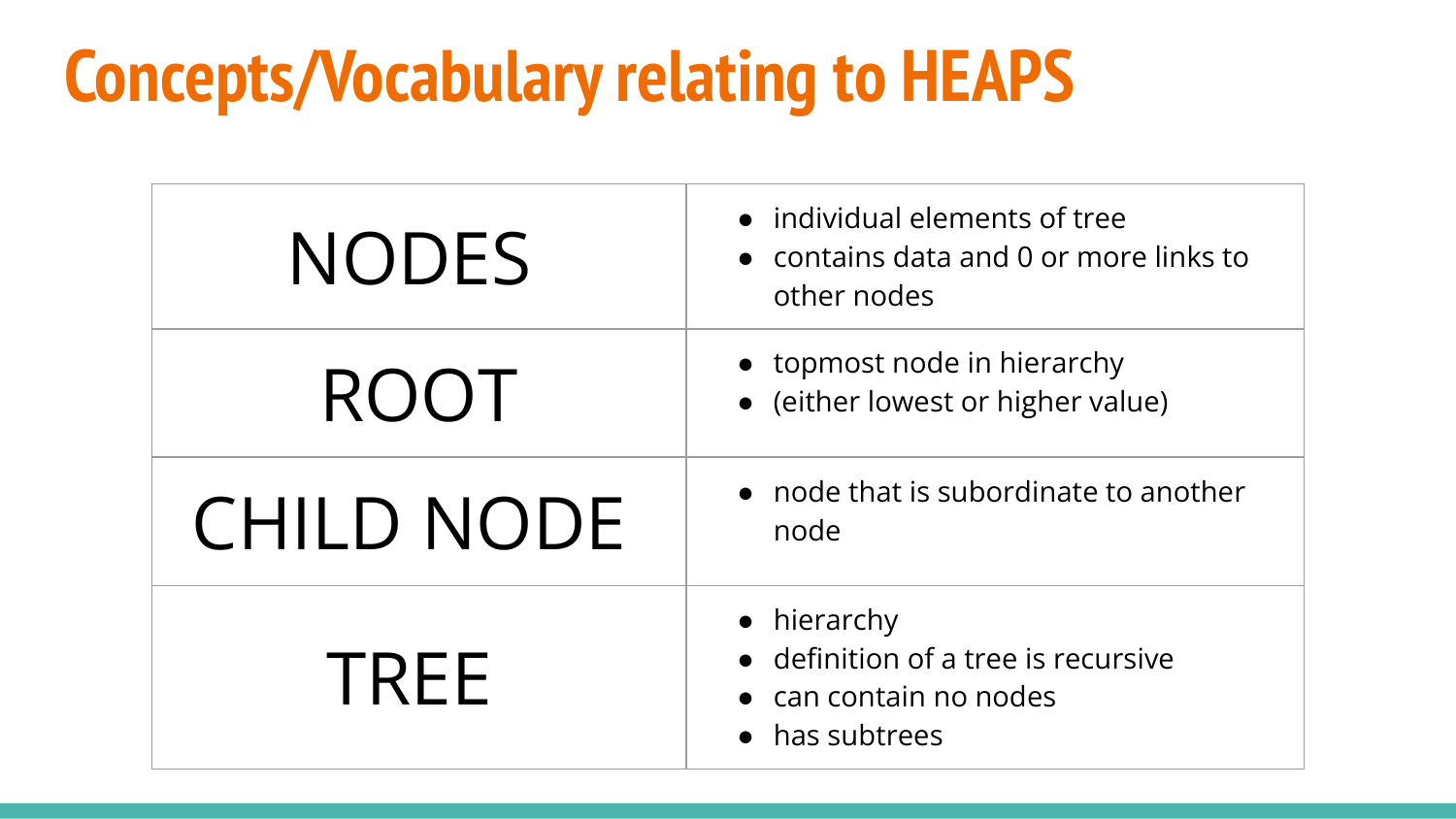

# Concepts/Vocabulary relating to HEAPS
| NODES | individual elements of tree contains data and 0 or more links to other nodes |
| --- | --- |
| ROOT | topmost node in hierarchy (either lowest or higher value) |
| CHILD NODE | node that is subordinate to another node |
| TREE | hierarchy definition of a tree is recursive can contain no nodes has subtrees |